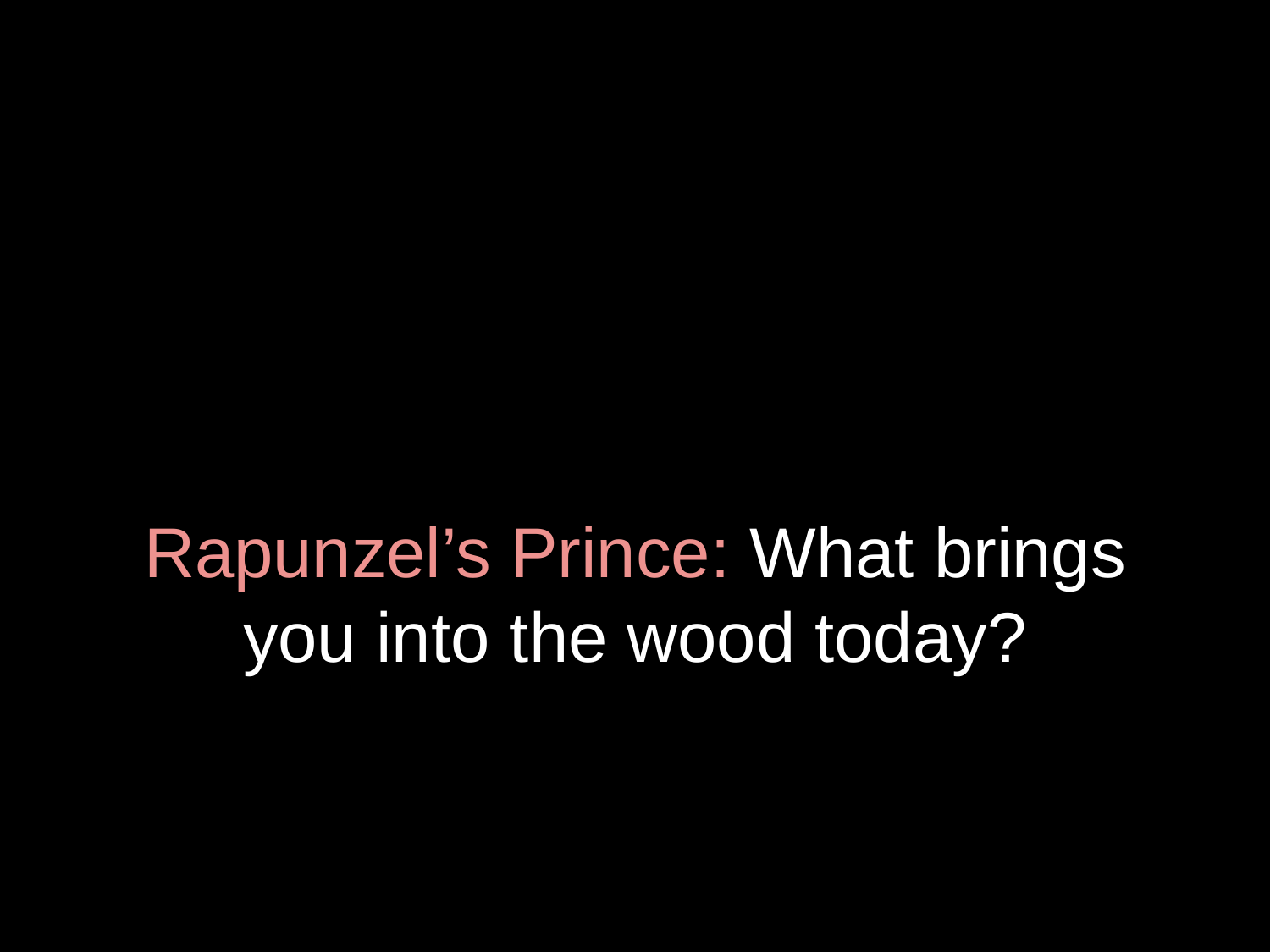

# Rapunzel’s Prince: What brings you into the wood today?